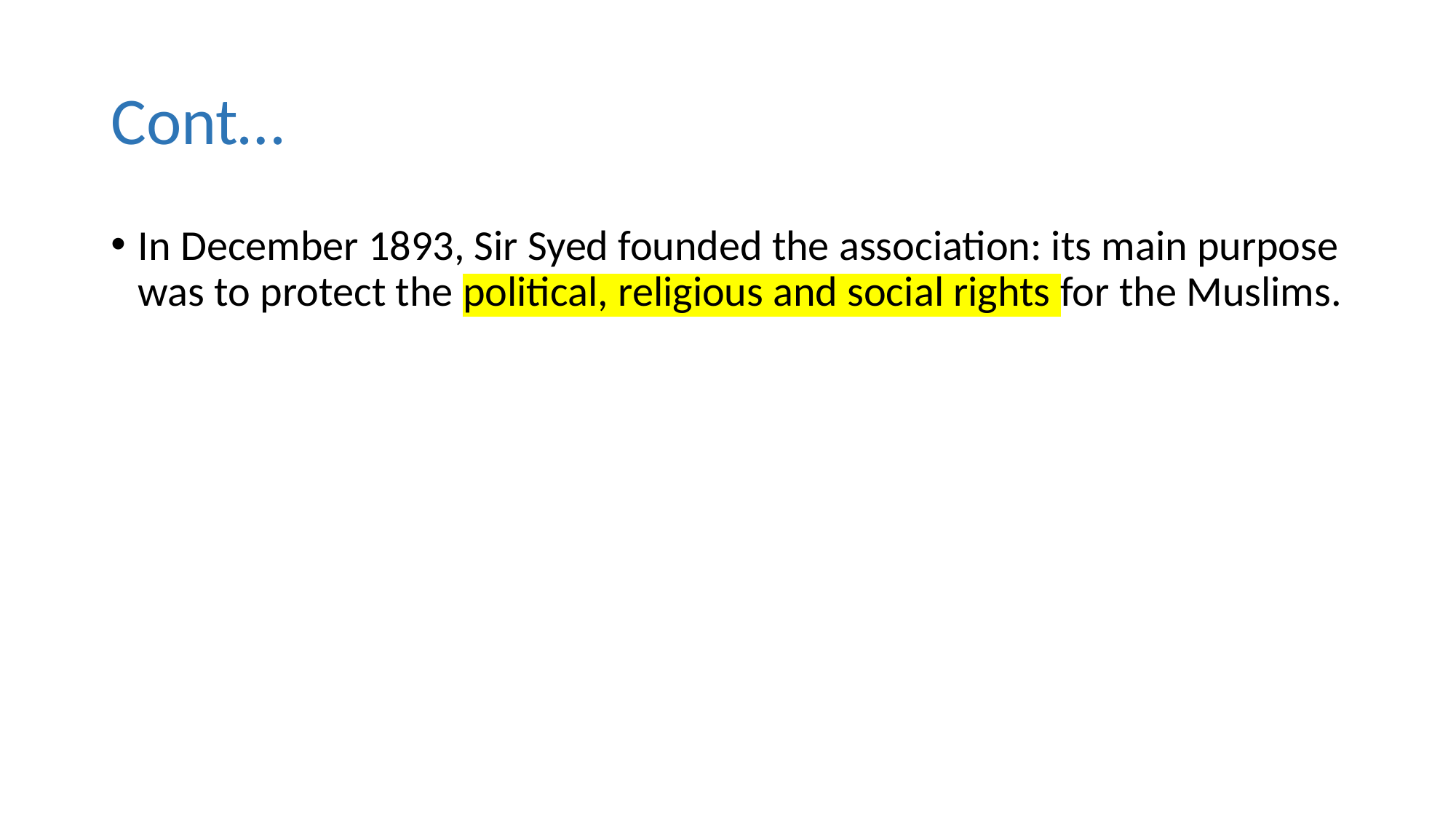

# Cont…
In December 1893, Sir Syed founded the association: its main purpose was to protect the political, religious and social rights for the Muslims.